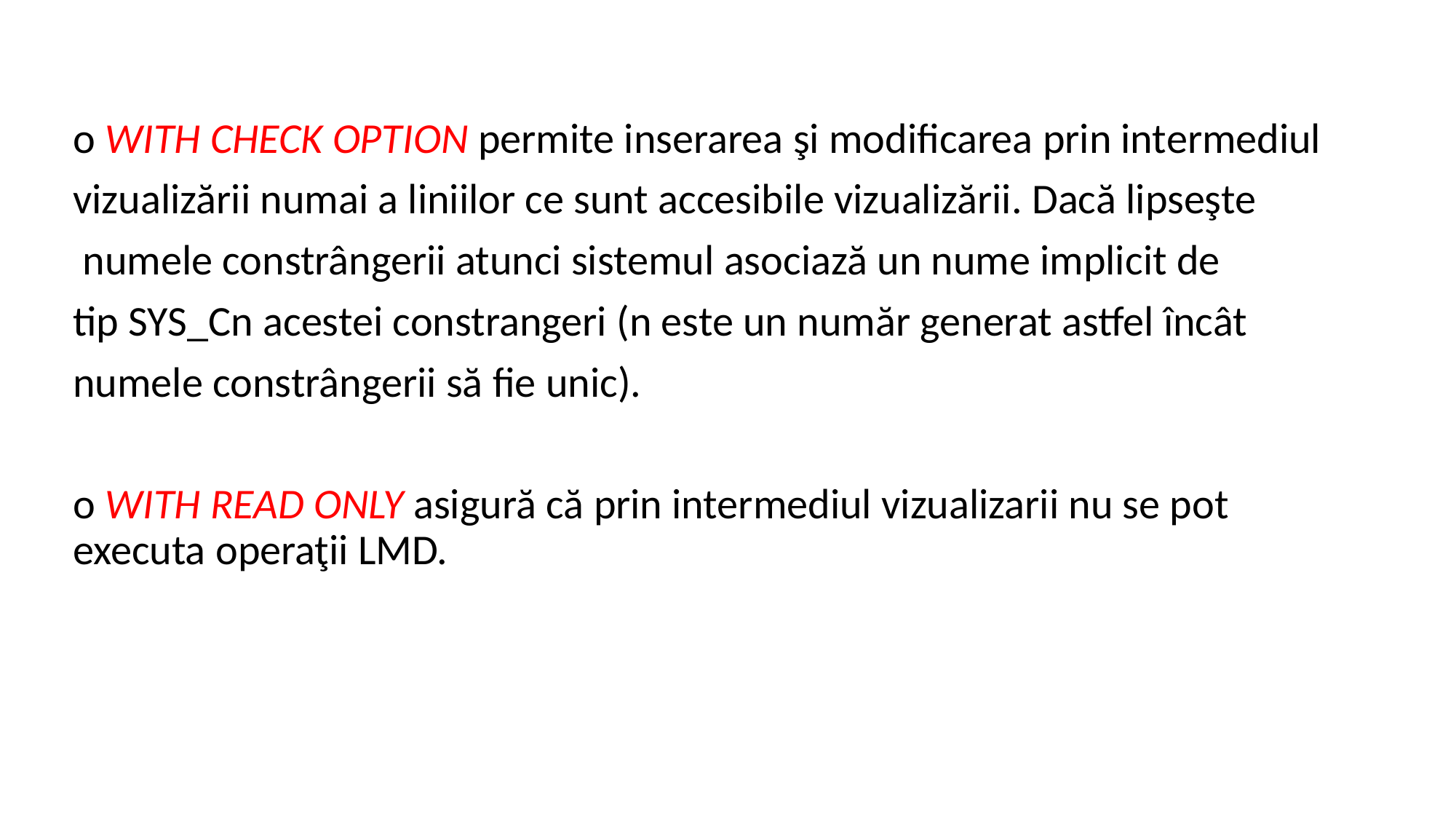

o WITH CHECK OPTION permite inserarea şi modificarea prin intermediul
vizualizării numai a liniilor ce sunt accesibile vizualizării. Dacă lipseşte
 numele constrângerii atunci sistemul asociază un nume implicit de
tip SYS_Cn acestei constrangeri (n este un număr generat astfel încât
numele constrângerii să fie unic).

o WITH READ ONLY asigură că prin intermediul vizualizarii nu se pot executa operaţii LMD.